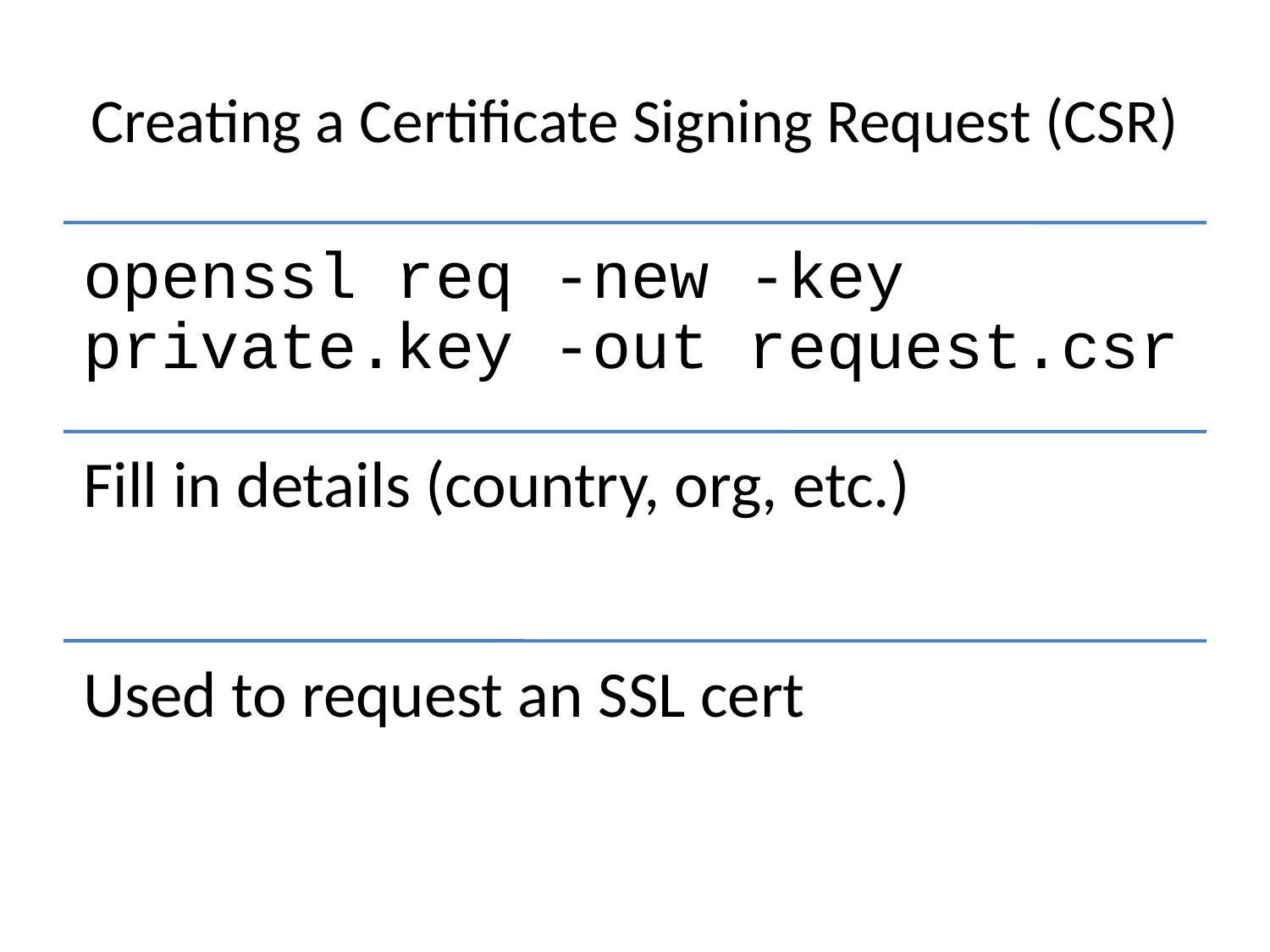

# Creating a Certificate Signing Request (CSR)
openssl req -new -key private.key -out request.csr
Fill in details (country, org, etc.)
Used to request an SSL cert